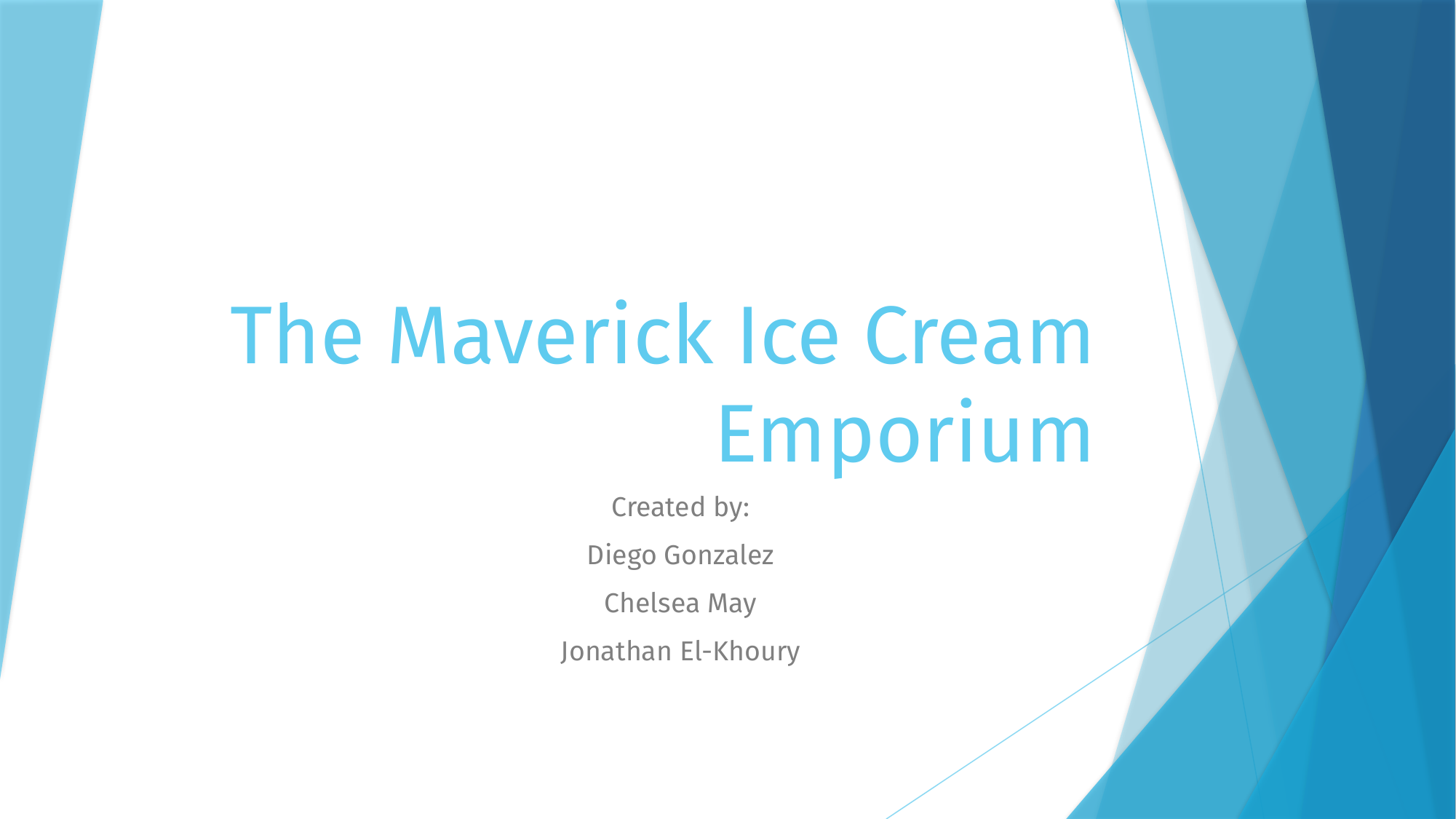

# The Maverick Ice Cream Emporium
Created by:
Diego Gonzalez
Chelsea May
Jonathan El-Khoury